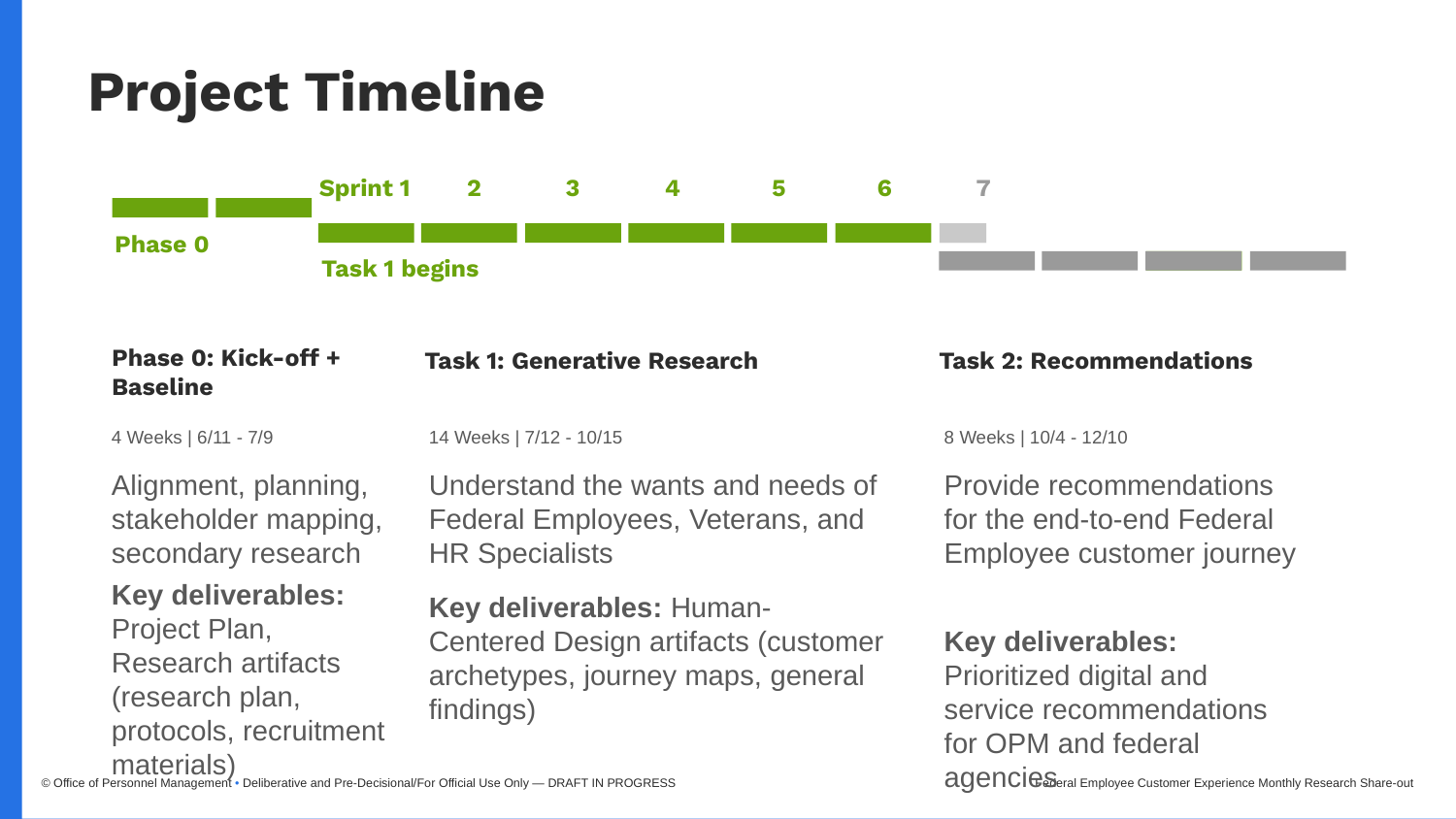

# Project Timeline
Sprint 1        2            3            4             5             6            7

         Phase 0

Task 1 begins

Task 1: Generative Research
Task 2: Recommendations
Phase 0: Kick-off + Baseline
4 Weeks | 6/11 - 7/9
Alignment, planning, stakeholder mapping, secondary research
Key deliverables: Project Plan, Research artifacts (research plan, protocols, recruitment materials)

14 Weeks | 7/12 - 10/15
Understand the wants and needs of Federal Employees, Veterans, and HR Specialists
Key deliverables: Human-Centered Design artifacts (customer archetypes, journey maps, general findings)

8 Weeks | 10/4 - 12/10
Provide recommendations for the end-to-end Federal Employee customer journey
Key deliverables: Prioritized digital and service recommendations for OPM and federal agencies